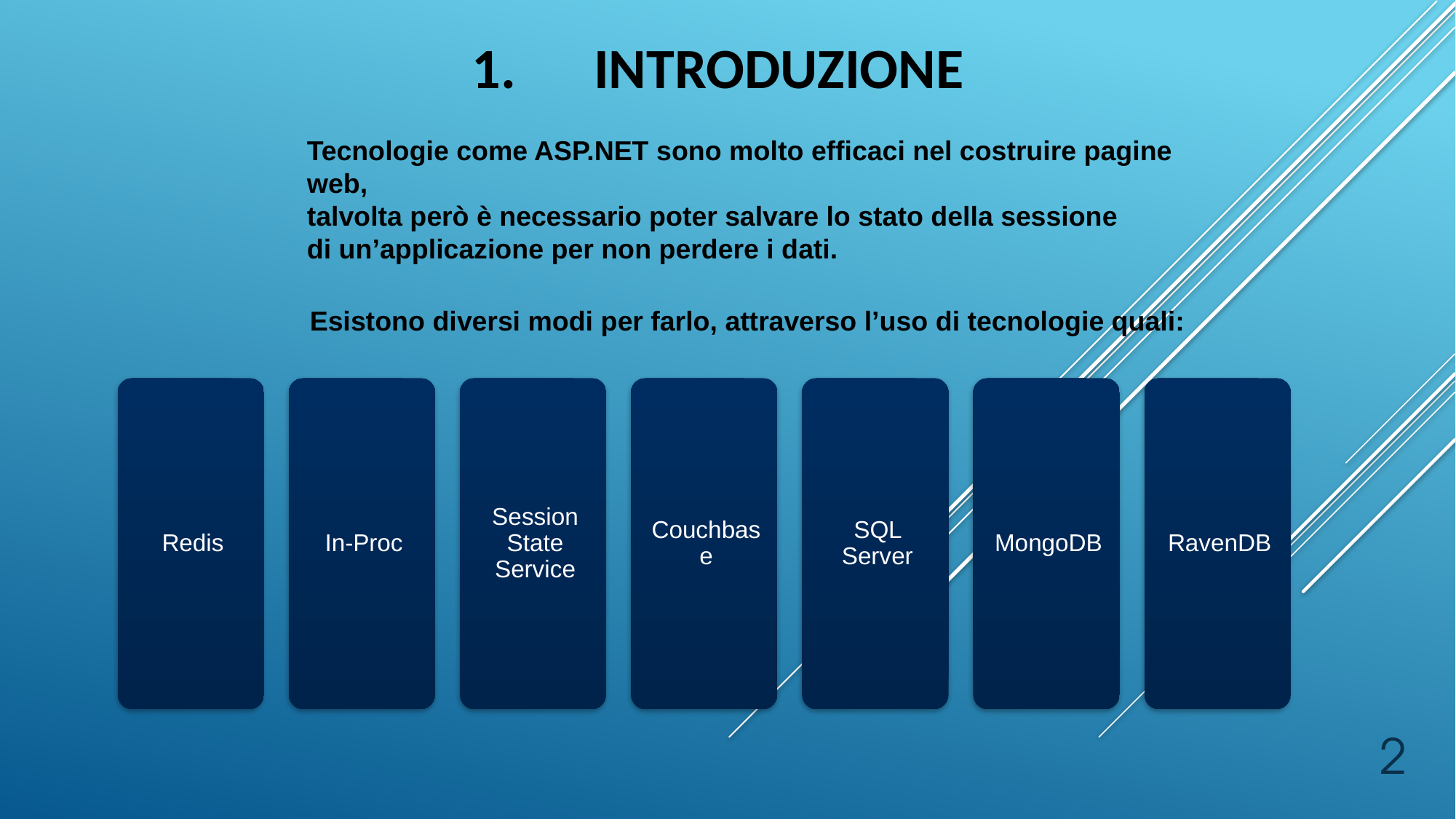

Introduzione
Tecnologie come ASP.NET sono molto efficaci nel costruire pagine web,
talvolta però è necessario poter salvare lo stato della sessione
di un’applicazione per non perdere i dati.

 Esistono diversi modi per farlo, attraverso l’uso di tecnologie quali:

Redis
In-Proc
Session State Service
Couchbase
SQL Server
MongoDB
RavenDB
2